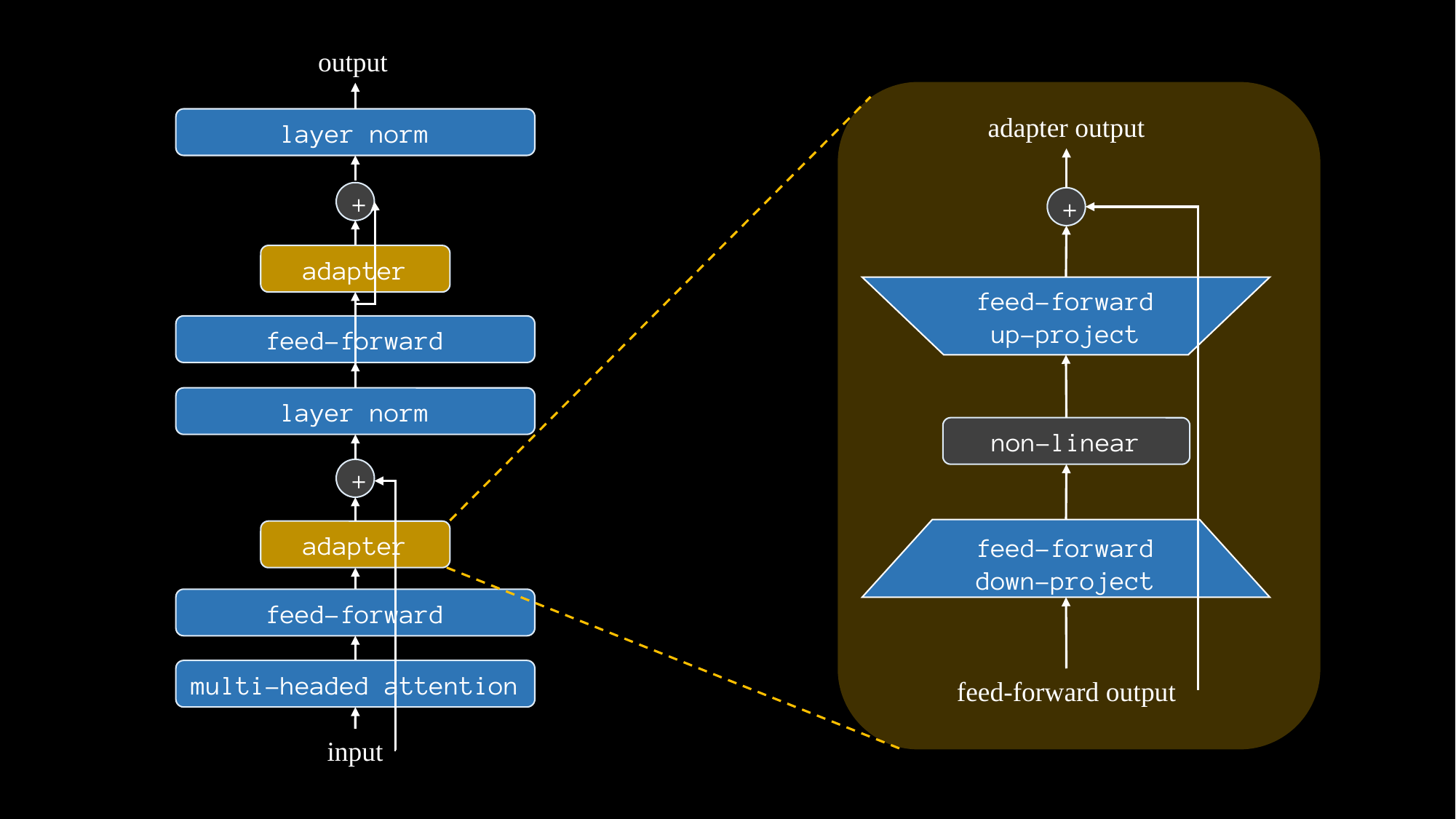

output

adapter output
layer norm
+
+
adapter
feed-forward
up-project
feed-forward
layer norm
non-linear
+
feed-forward
down-project
adapter
feed-forward
multi-headed attention
feed-forward output
input